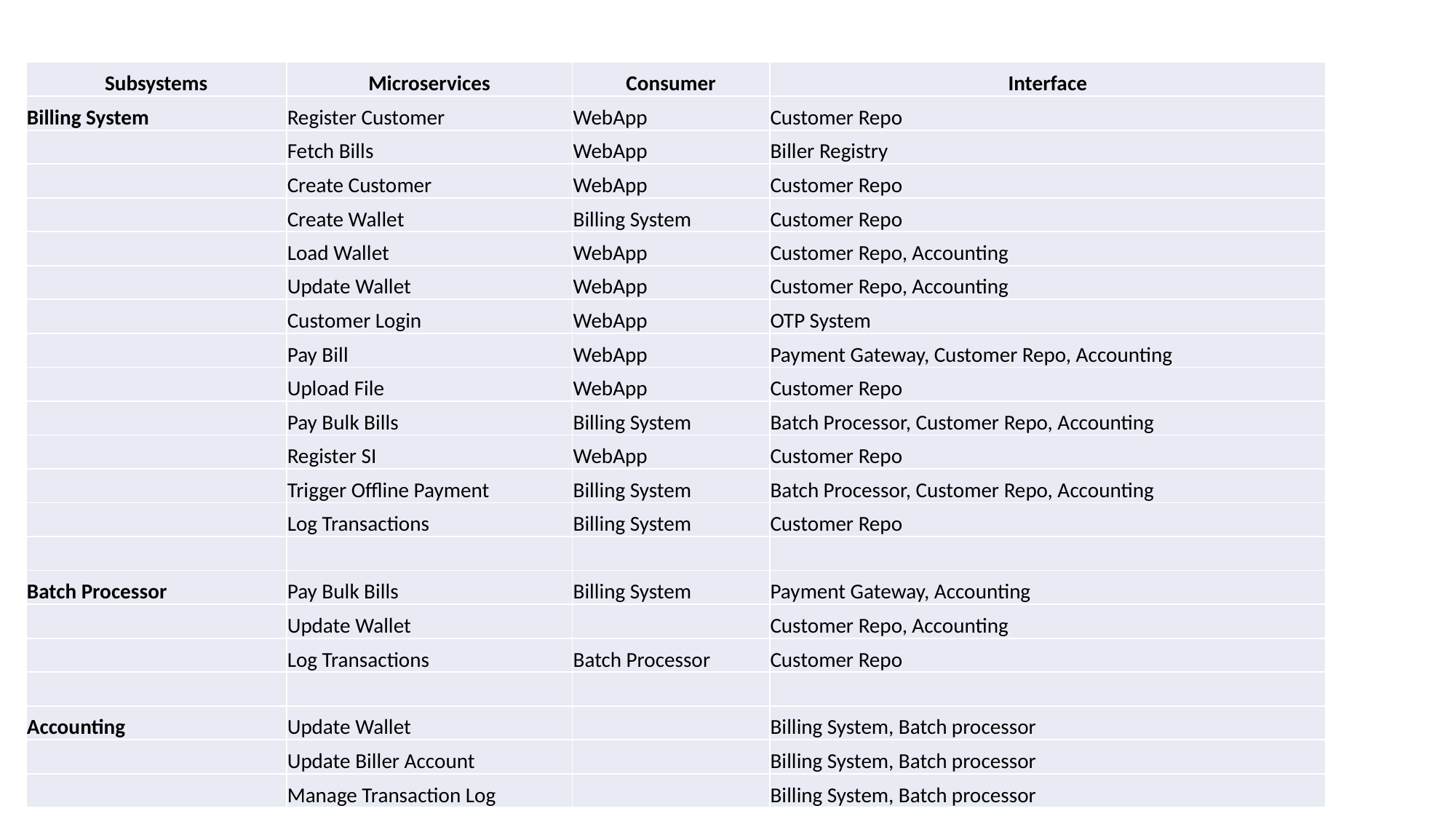

| Subsystems | Microservices | Consumer | Interface |
| --- | --- | --- | --- |
| Billing System | Register Customer | WebApp | Customer Repo |
|  | Fetch Bills | WebApp | Biller Registry |
|  | Create Customer | WebApp | Customer Repo |
|  | Create Wallet | Billing System | Customer Repo |
|  | Load Wallet | WebApp | Customer Repo, Accounting |
|  | Update Wallet | WebApp | Customer Repo, Accounting |
|  | Customer Login | WebApp | OTP System |
|  | Pay Bill | WebApp | Payment Gateway, Customer Repo, Accounting |
|  | Upload File | WebApp | Customer Repo |
|  | Pay Bulk Bills | Billing System | Batch Processor, Customer Repo, Accounting |
|  | Register SI | WebApp | Customer Repo |
|  | Trigger Offline Payment | Billing System | Batch Processor, Customer Repo, Accounting |
|  | Log Transactions | Billing System | Customer Repo |
|  |  |  |  |
| Batch Processor | Pay Bulk Bills | Billing System | Payment Gateway, Accounting |
|  | Update Wallet |  | Customer Repo, Accounting |
|  | Log Transactions | Batch Processor | Customer Repo |
|  |  |  |  |
| Accounting | Update Wallet |  | Billing System, Batch processor |
|  | Update Biller Account |  | Billing System, Batch processor |
|  | Manage Transaction Log |  | Billing System, Batch processor |